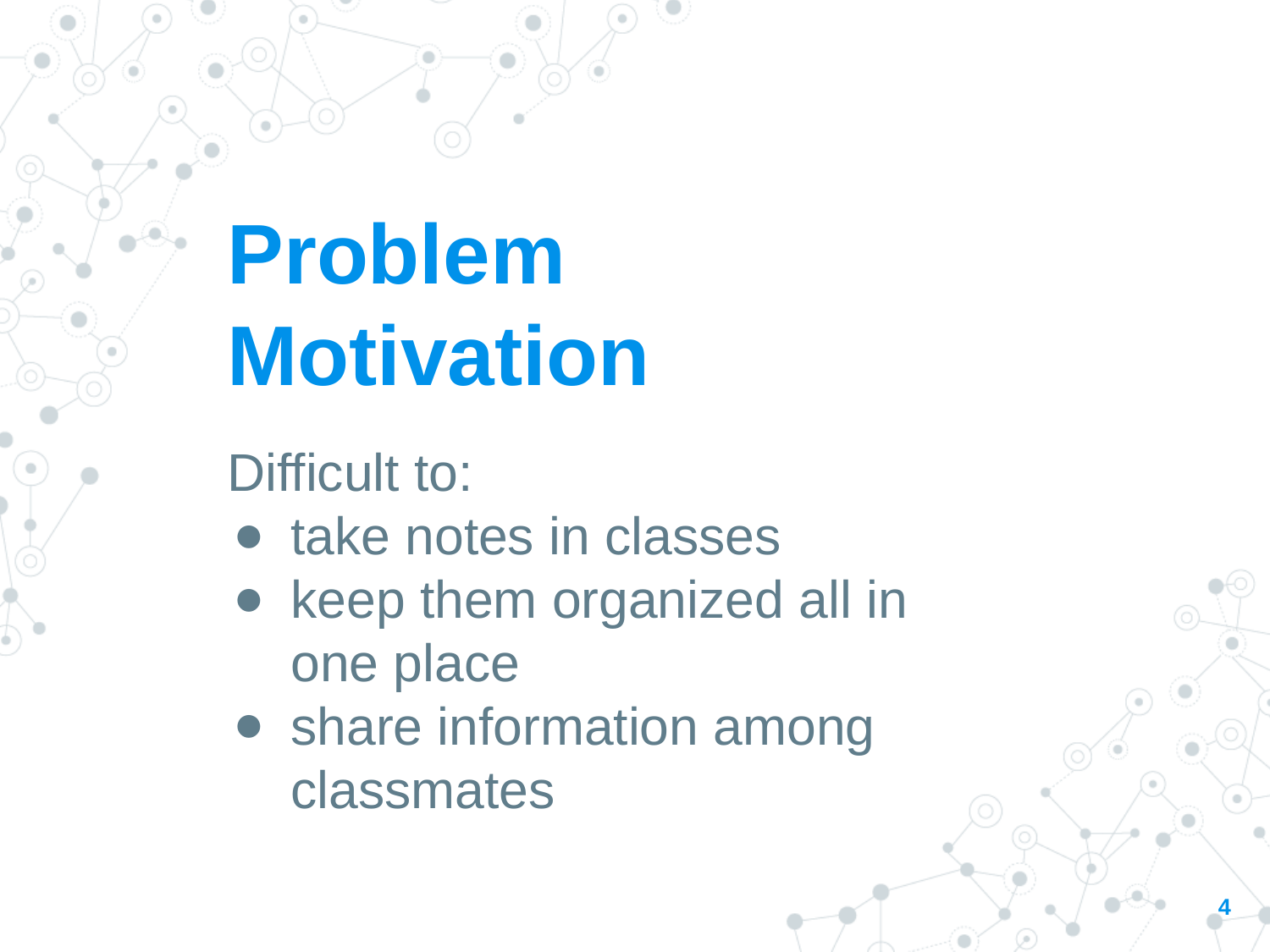

# Problem Motivation
Difficult to:
take notes in classes
keep them organized all in one place
share information among classmates

4